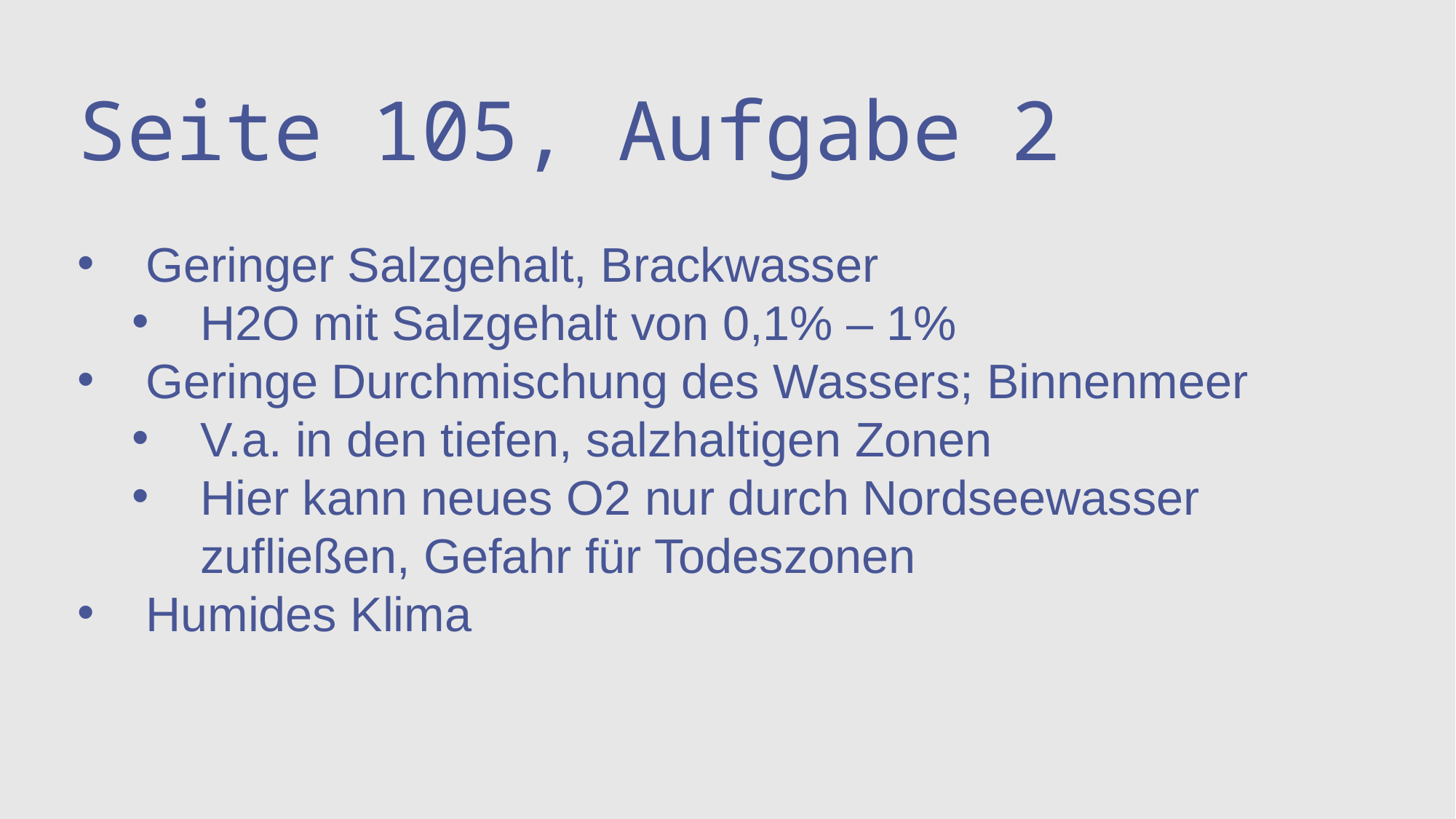

Seite 105, Aufgabe 2
Geringer Salzgehalt, Brackwasser
H2O mit Salzgehalt von 0,1% – 1%
Geringe Durchmischung des Wassers; Binnenmeer
V.a. in den tiefen, salzhaltigen Zonen
Hier kann neues O2 nur durch Nordseewasser zufließen, Gefahr für Todeszonen
Humides Klima